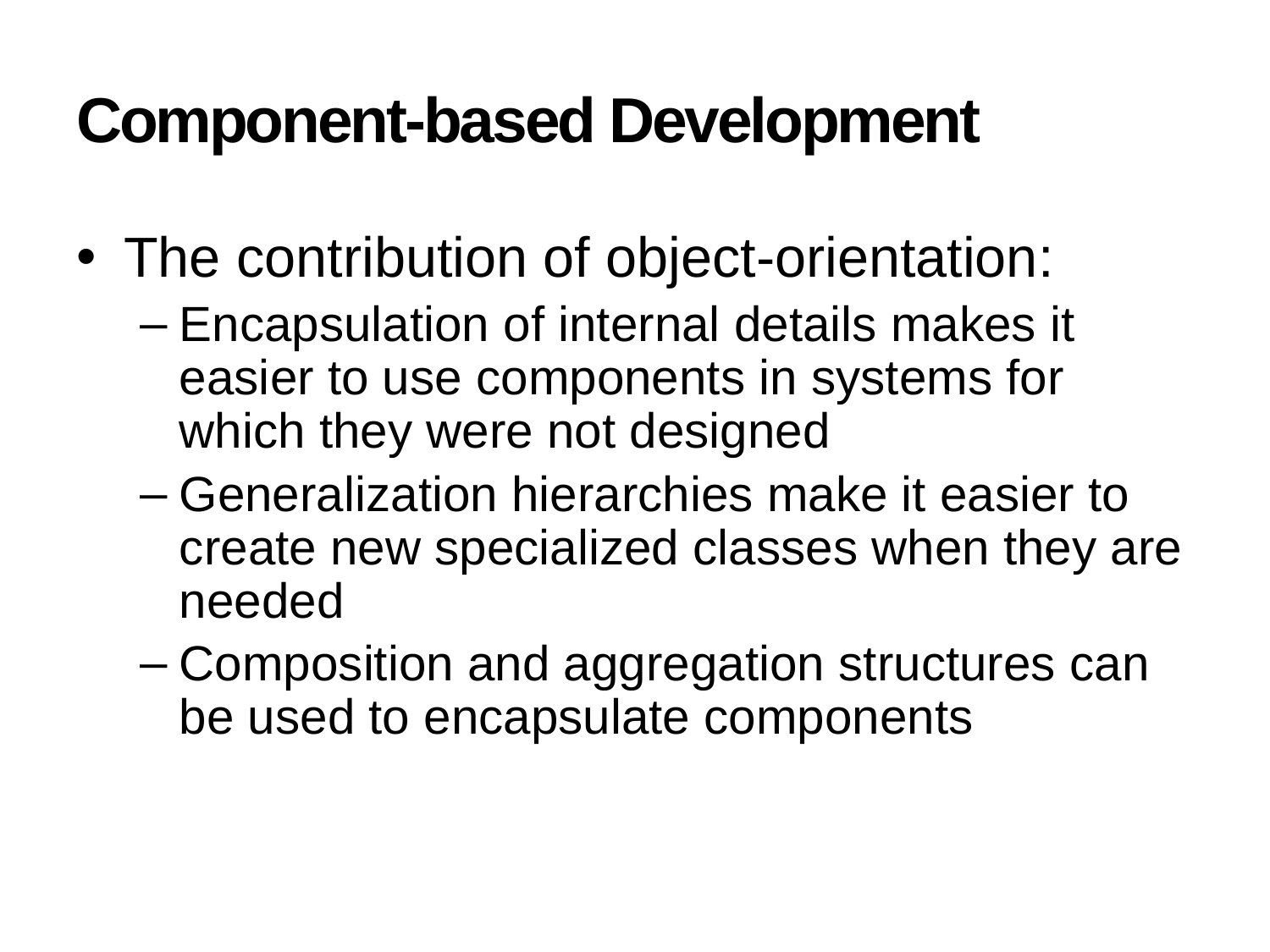

# Component-based Development
The contribution of object-orientation:
Encapsulation of internal details makes it easier to use components in systems for which they were not designed
Generalization hierarchies make it easier to create new specialized classes when they are needed
Composition and aggregation structures can be used to encapsulate components